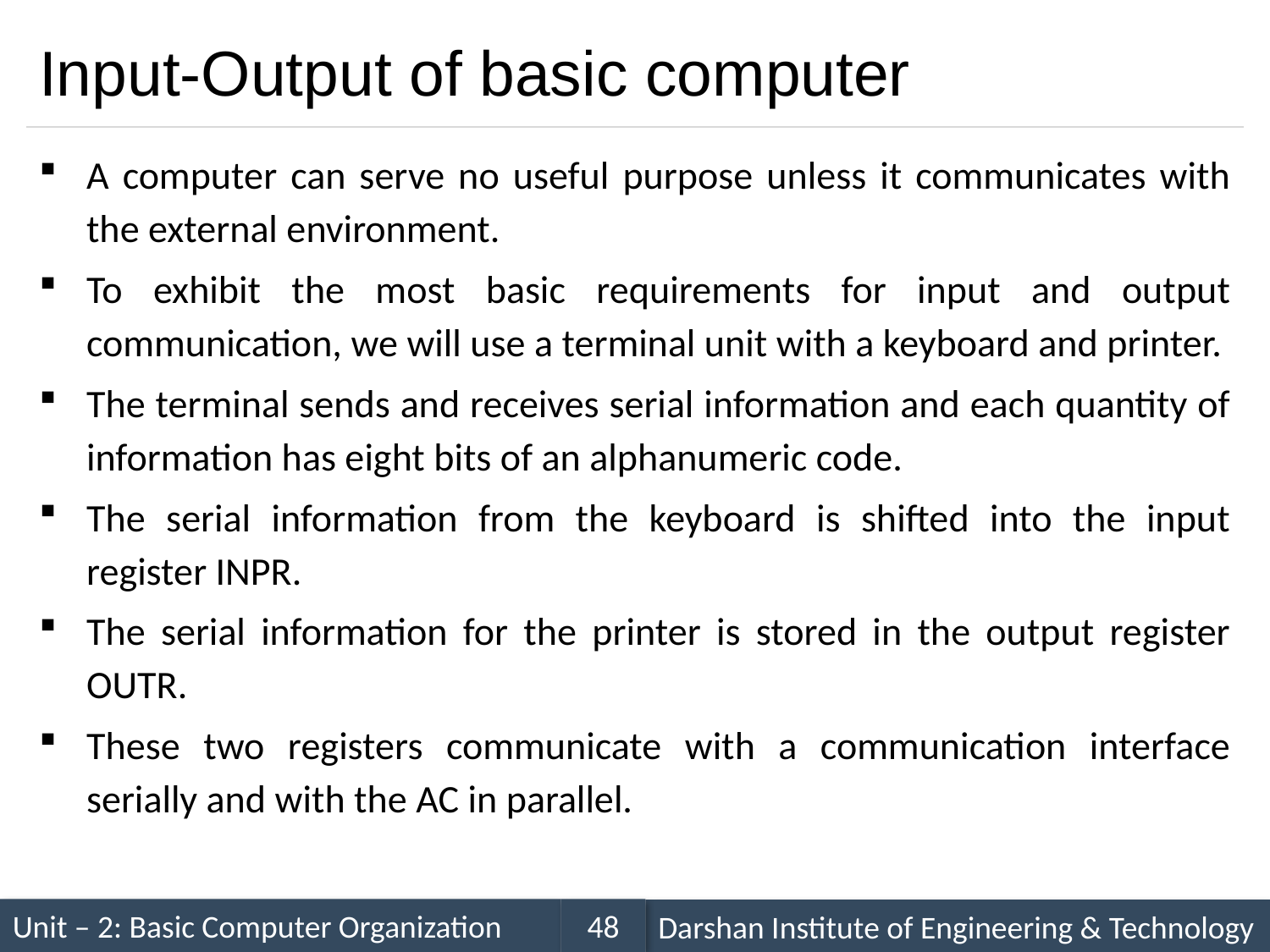

# Input-Output of basic computer
A computer can serve no useful purpose unless it communicates with the external environment.
To exhibit the most basic requirements for input and output communication, we will use a terminal unit with a keyboard and printer.
The terminal sends and receives serial information and each quantity of information has eight bits of an alphanumeric code.
The serial information from the keyboard is shifted into the input register INPR.
The serial information for the printer is stored in the output register OUTR.
These two registers communicate with a communication interface serially and with the AC in parallel.